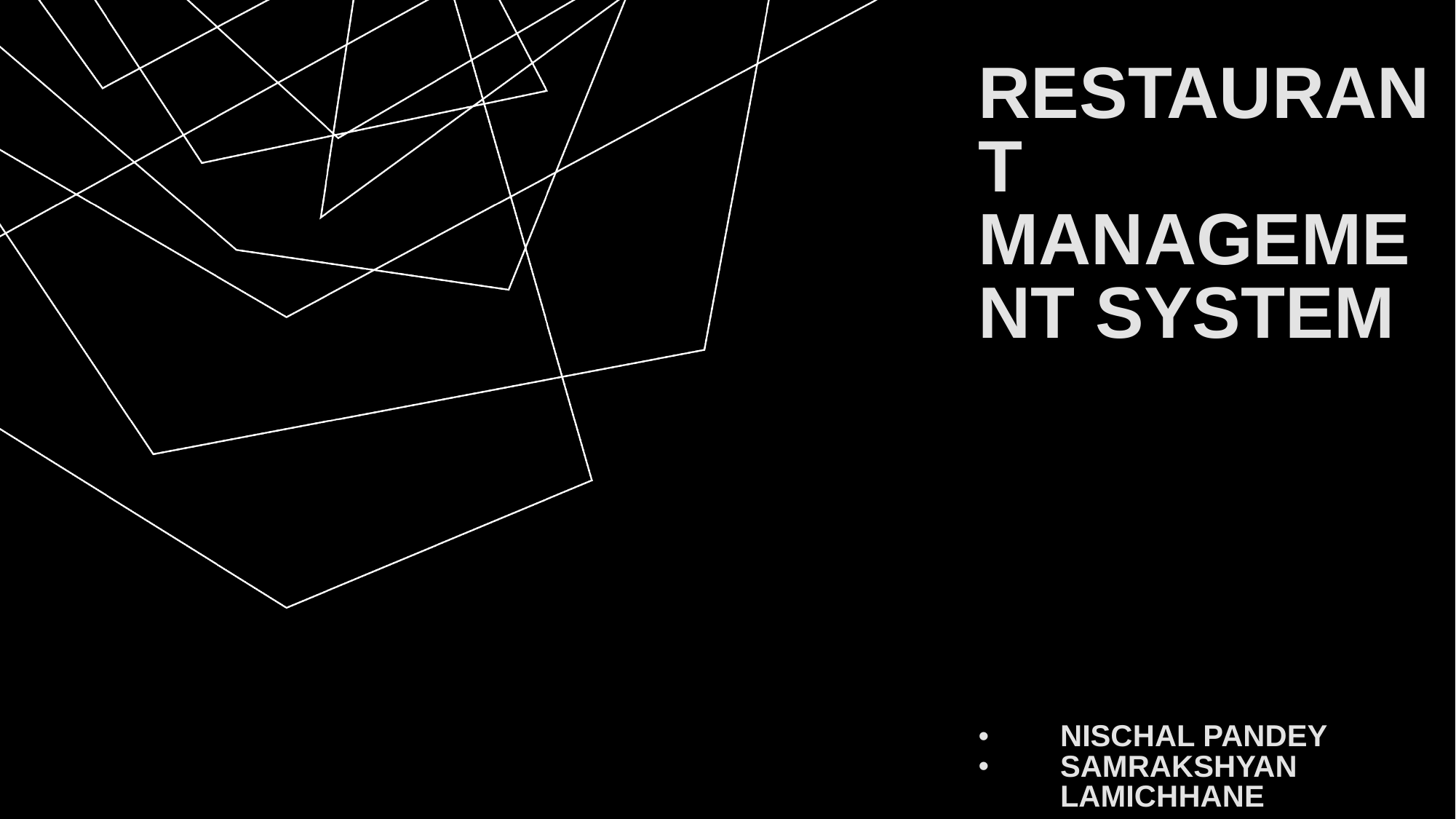

# Restaurant Management System
Nischal Pandey
Samrakshyan Lamichhane